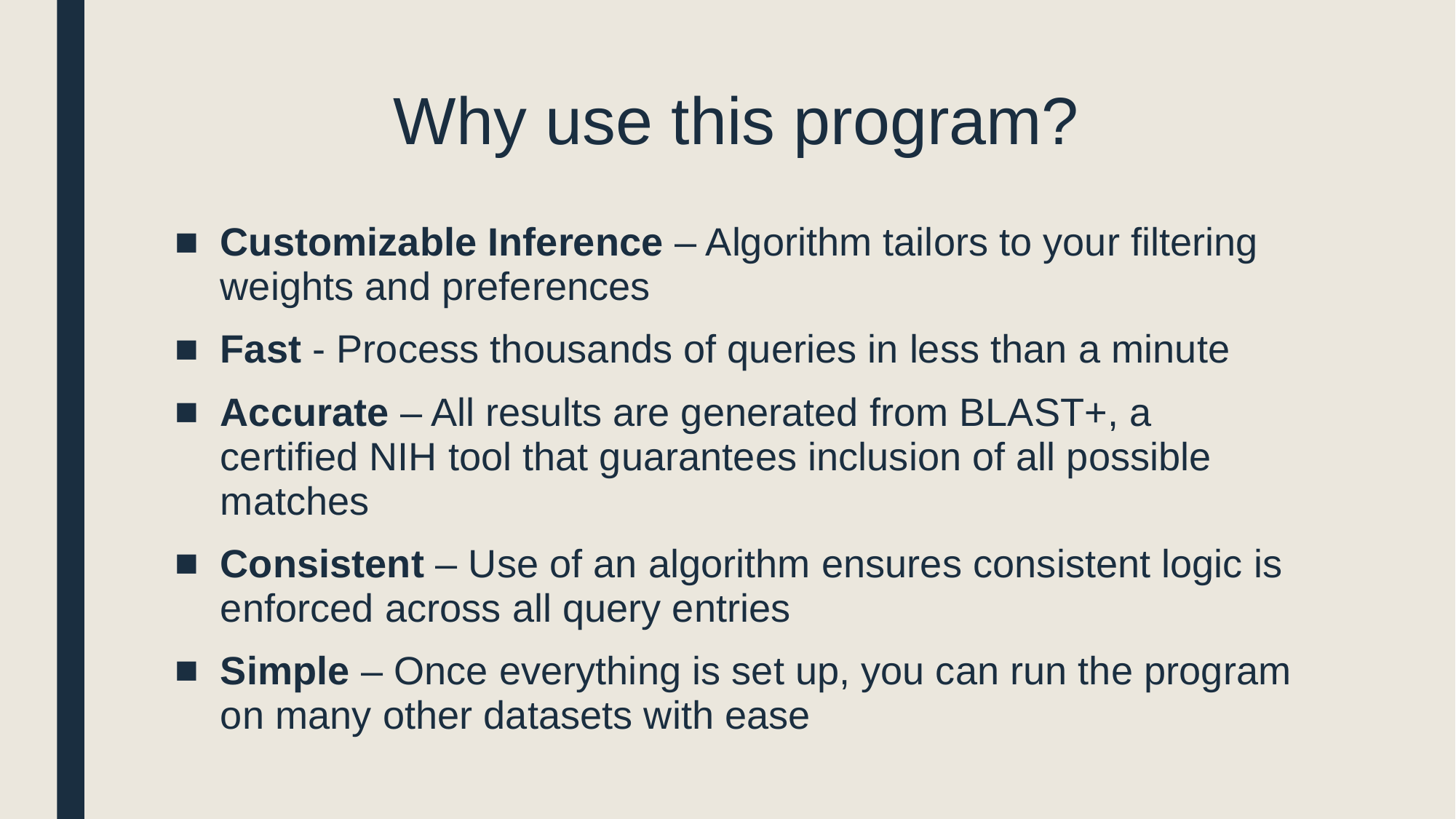

# Why use this program?
Customizable Inference – Algorithm tailors to your filtering weights and preferences
Fast - Process thousands of queries in less than a minute
Accurate – All results are generated from BLAST+, a certified NIH tool that guarantees inclusion of all possible matches
Consistent – Use of an algorithm ensures consistent logic is enforced across all query entries
Simple – Once everything is set up, you can run the program on many other datasets with ease